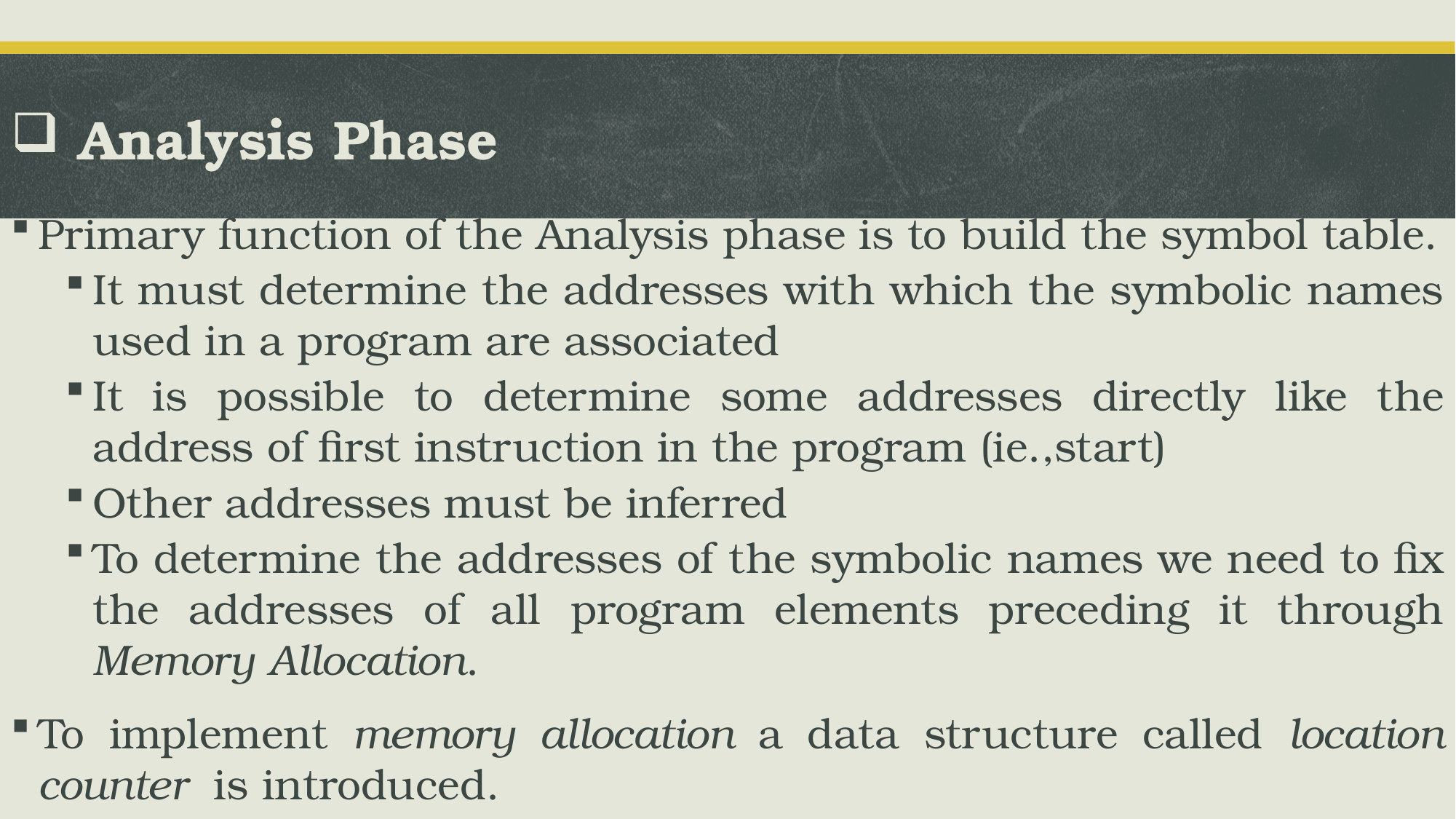

Analysis Phase
Primary function of the Analysis phase is to build the symbol table.
It must determine the addresses with which the symbolic names used in a program are associated
It is possible to determine some addresses directly like the address of first instruction in the program (ie.,start)
Other addresses must be inferred
To determine the addresses of the symbolic names we need to fix the addresses of all program elements preceding it through Memory Allocation.
To implement memory allocation a data structure called location counter  is introduced.